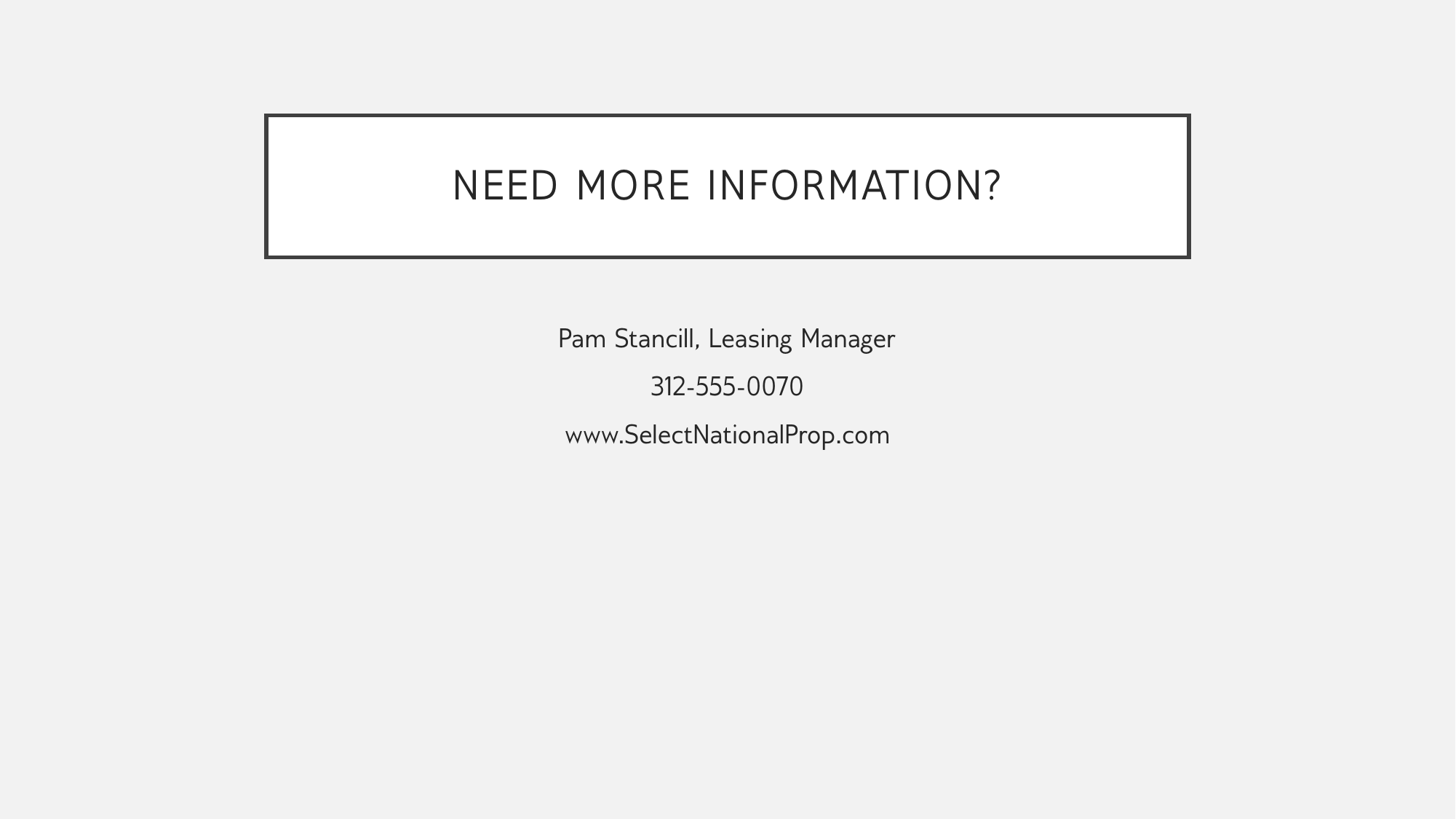

# Need more information?
Pam Stancill, Leasing Manager
312-555-0070
www.SelectNationalProp.com